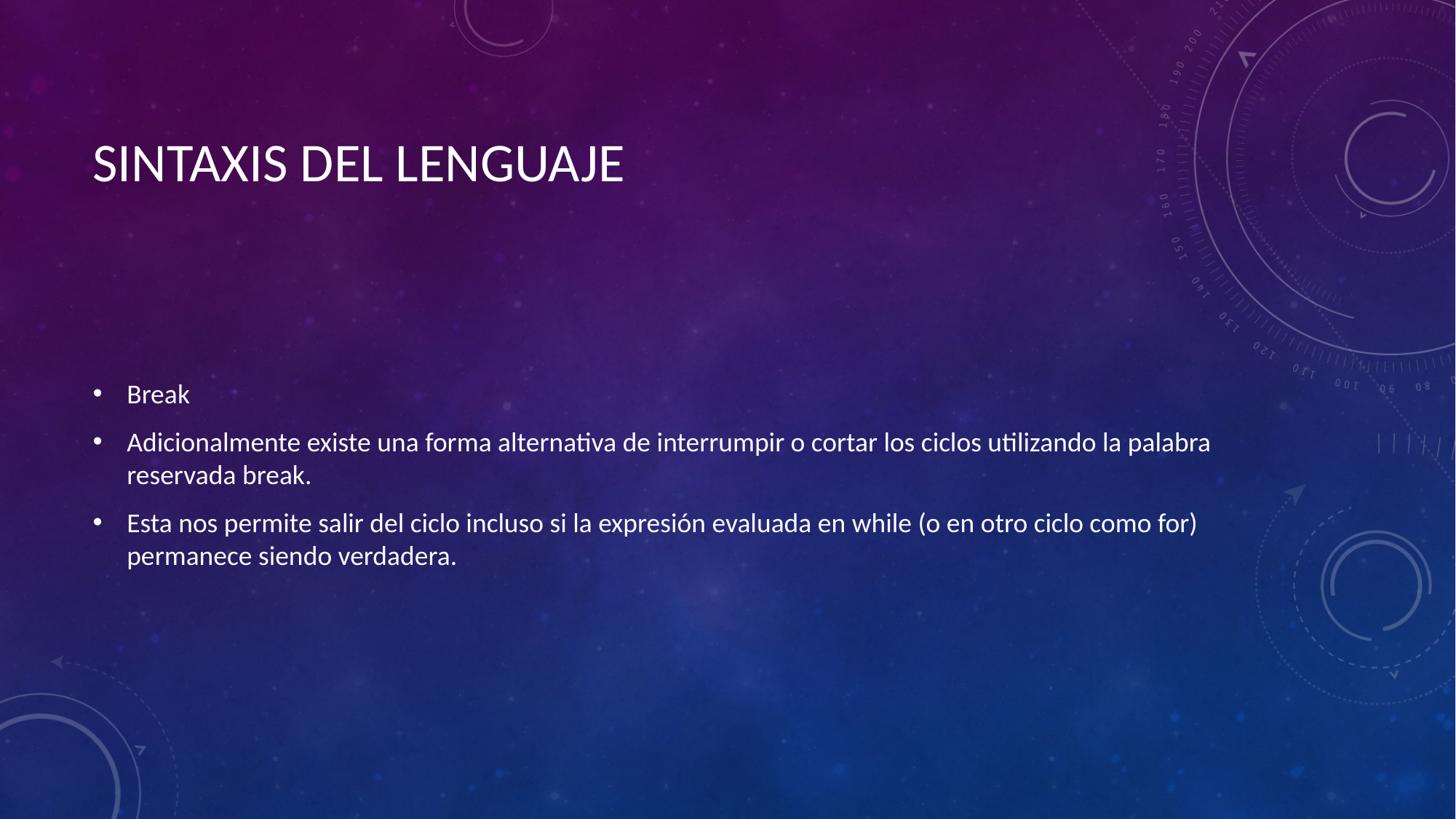

# Sintaxis del lenguaje
Break
Adicionalmente existe una forma alternativa de interrumpir o cortar los ciclos utilizando la palabra reservada break.
Esta nos permite salir del ciclo incluso si la expresión evaluada en while (o en otro ciclo como for) permanece siendo verdadera.